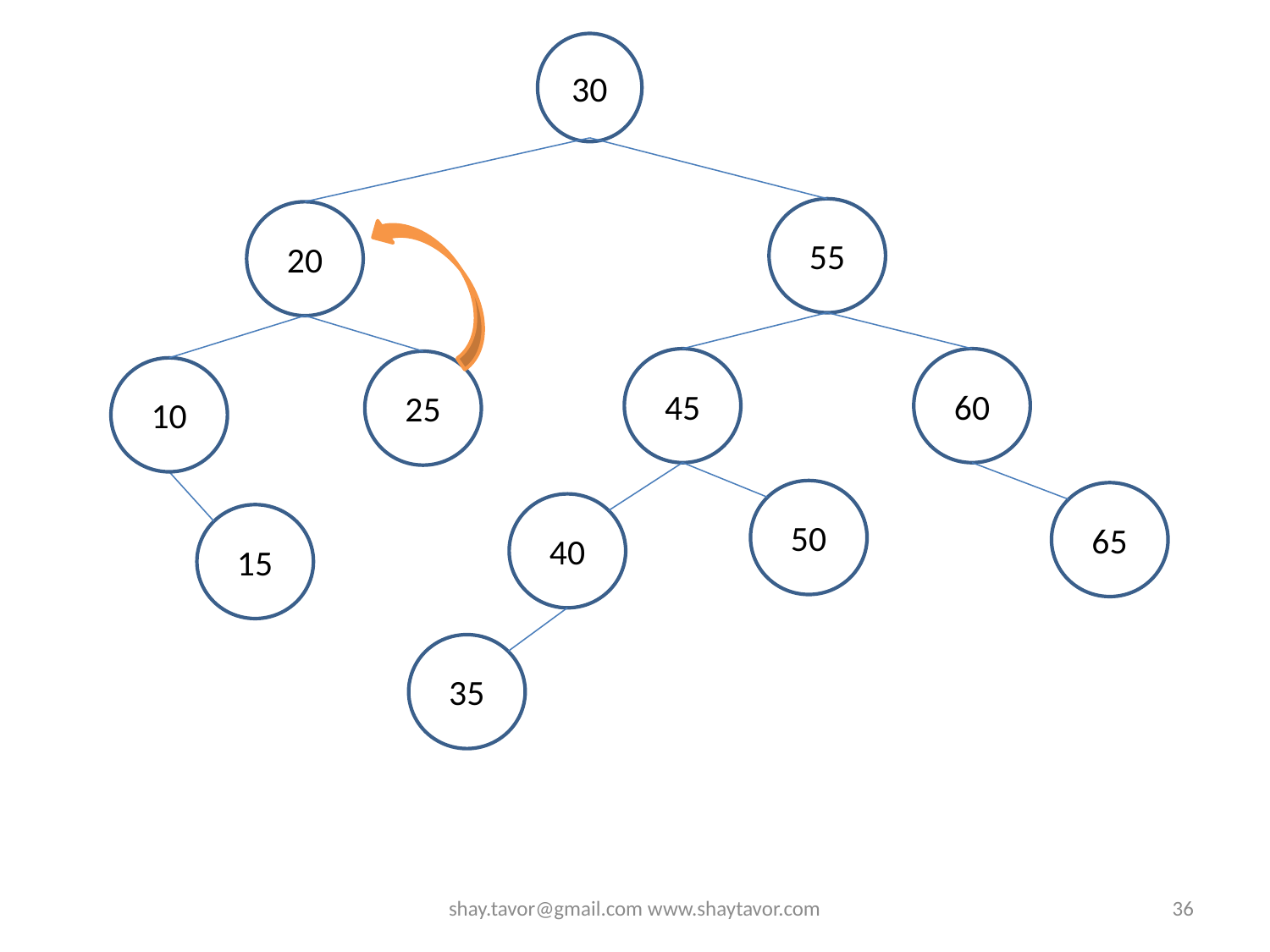

30
55
20

45
60
25
10
50
65
40
15
35
shay.tavor@gmail.com www.shaytavor.com
36